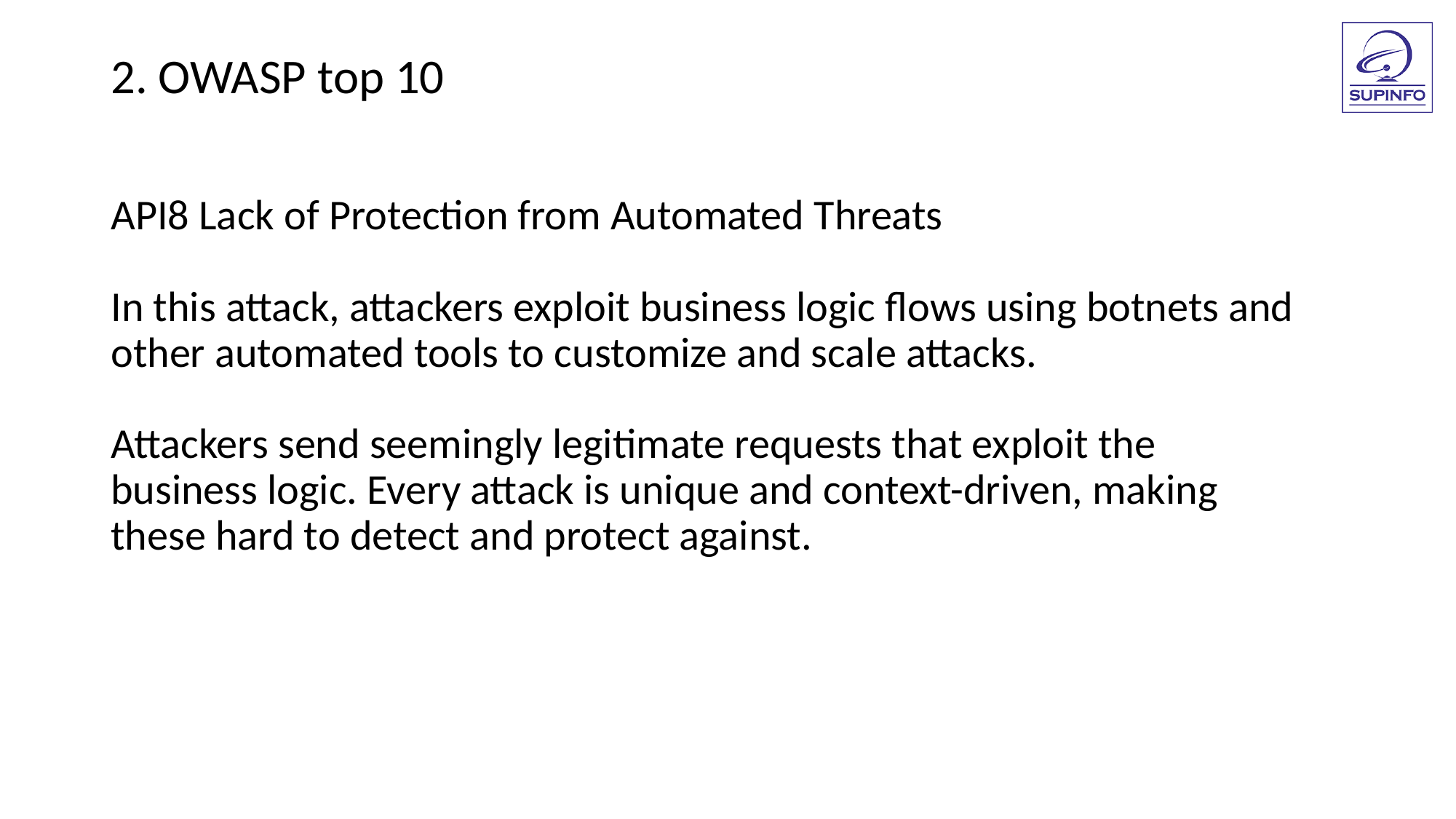

2. OWASP top 10
API8 Lack of Protection from Automated Threats

In this attack, attackers exploit business logic flows using botnets and
other automated tools to customize and scale attacks.

Attackers send seemingly legitimate requests that exploit the
business logic. Every attack is unique and context-driven, making
these hard to detect and protect against.